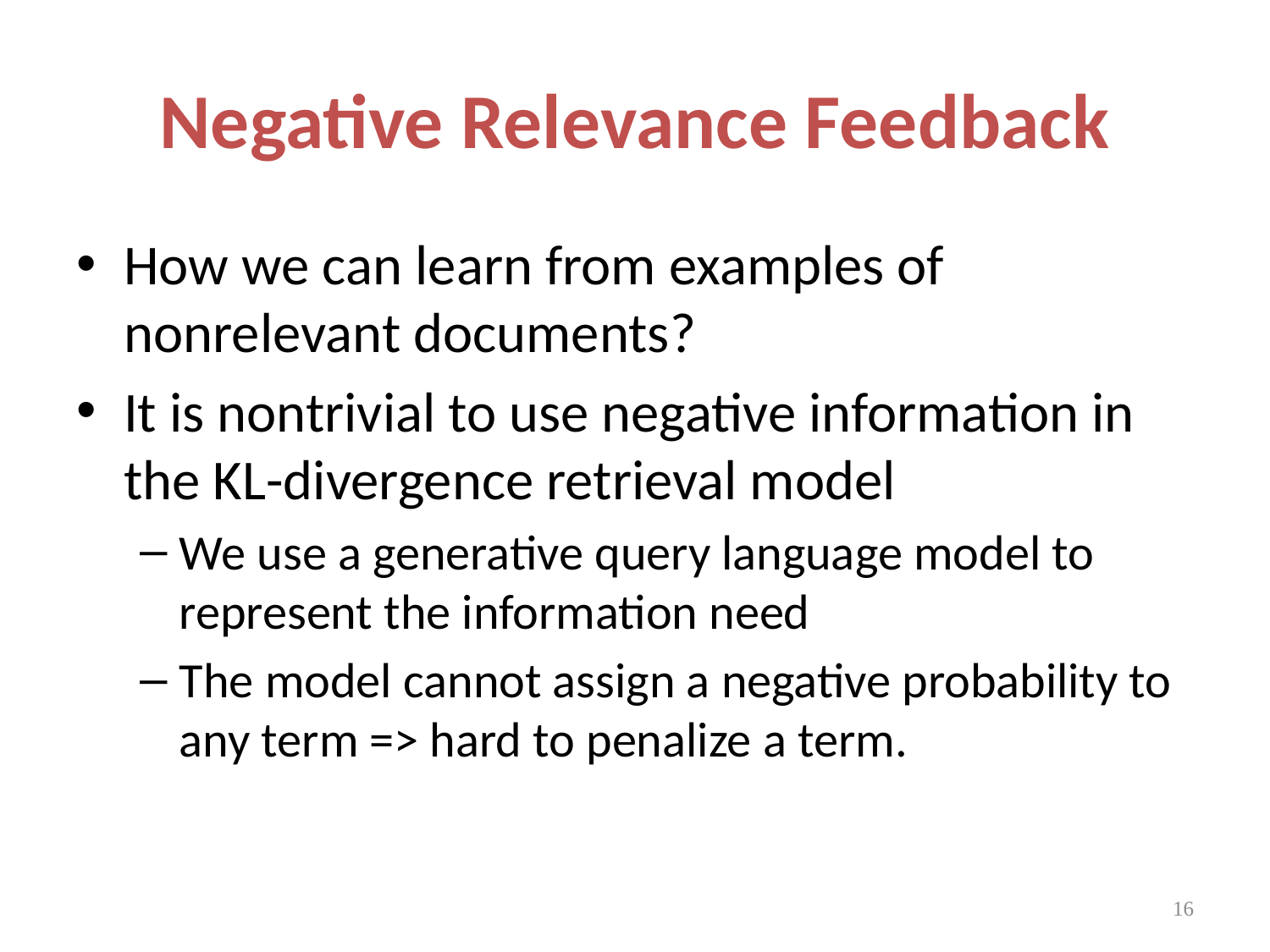

# Negative Relevance Feedback
How we can learn from examples of nonrelevant documents?
It is nontrivial to use negative information in the KL-divergence retrieval model
We use a generative query language model to represent the information need
The model cannot assign a negative probability to any term => hard to penalize a term.
16